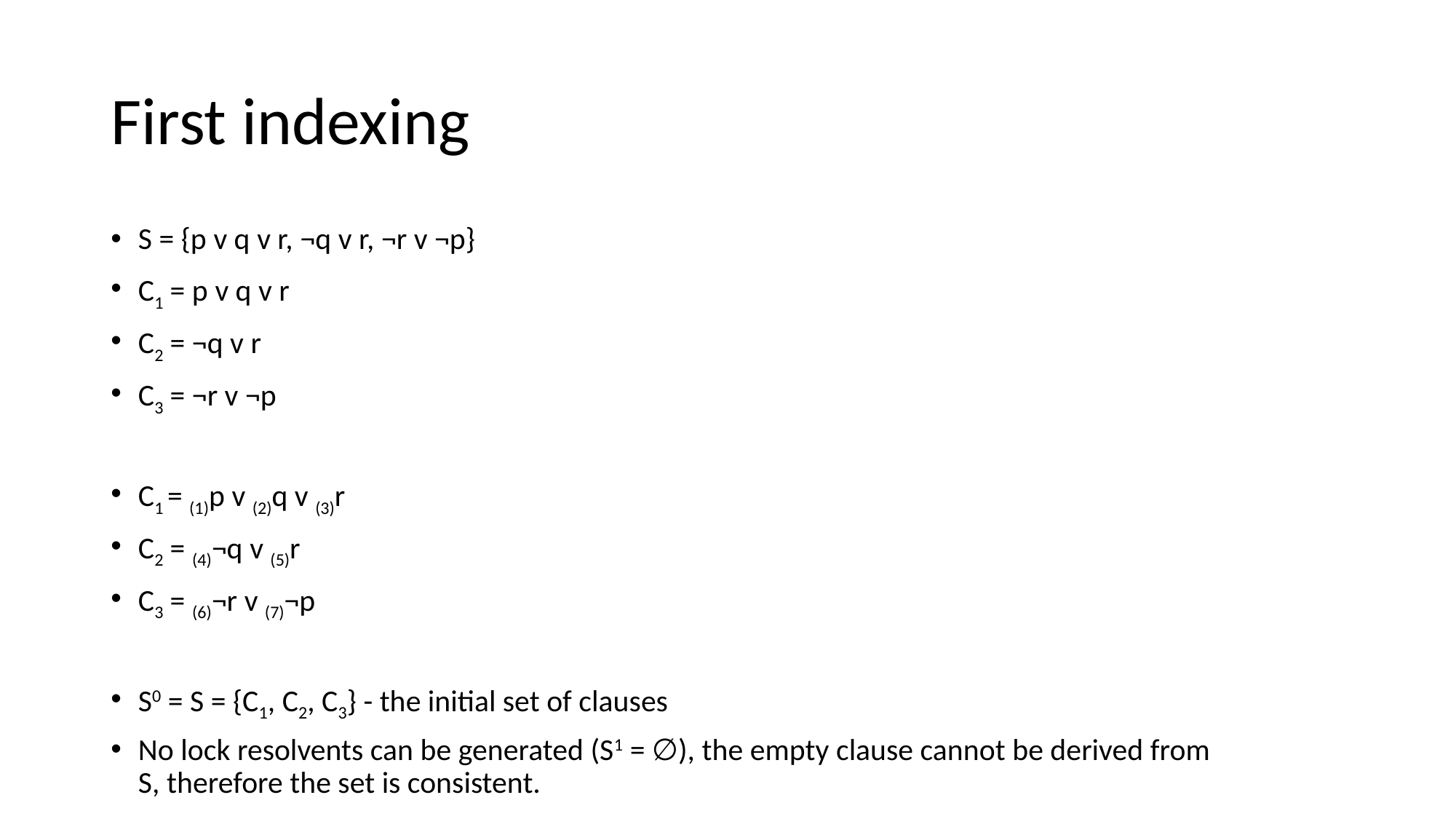

# First indexing
S = {p v q v r, ¬q v r, ¬r v ¬p}
C1 = p v q v r
C2 = ¬q v r
C3 = ¬r v ¬p

C1 = (1)p v (2)q v (3)r
C2 = (4)¬q v (5)r
C3 = (6)¬r v (7)¬p

S0 = S = {C1, C2, C3} - the initial set of clauses
No lock resolvents can be generated (S1 = ∅), the empty clause cannot be derived from S, therefore the set is consistent.